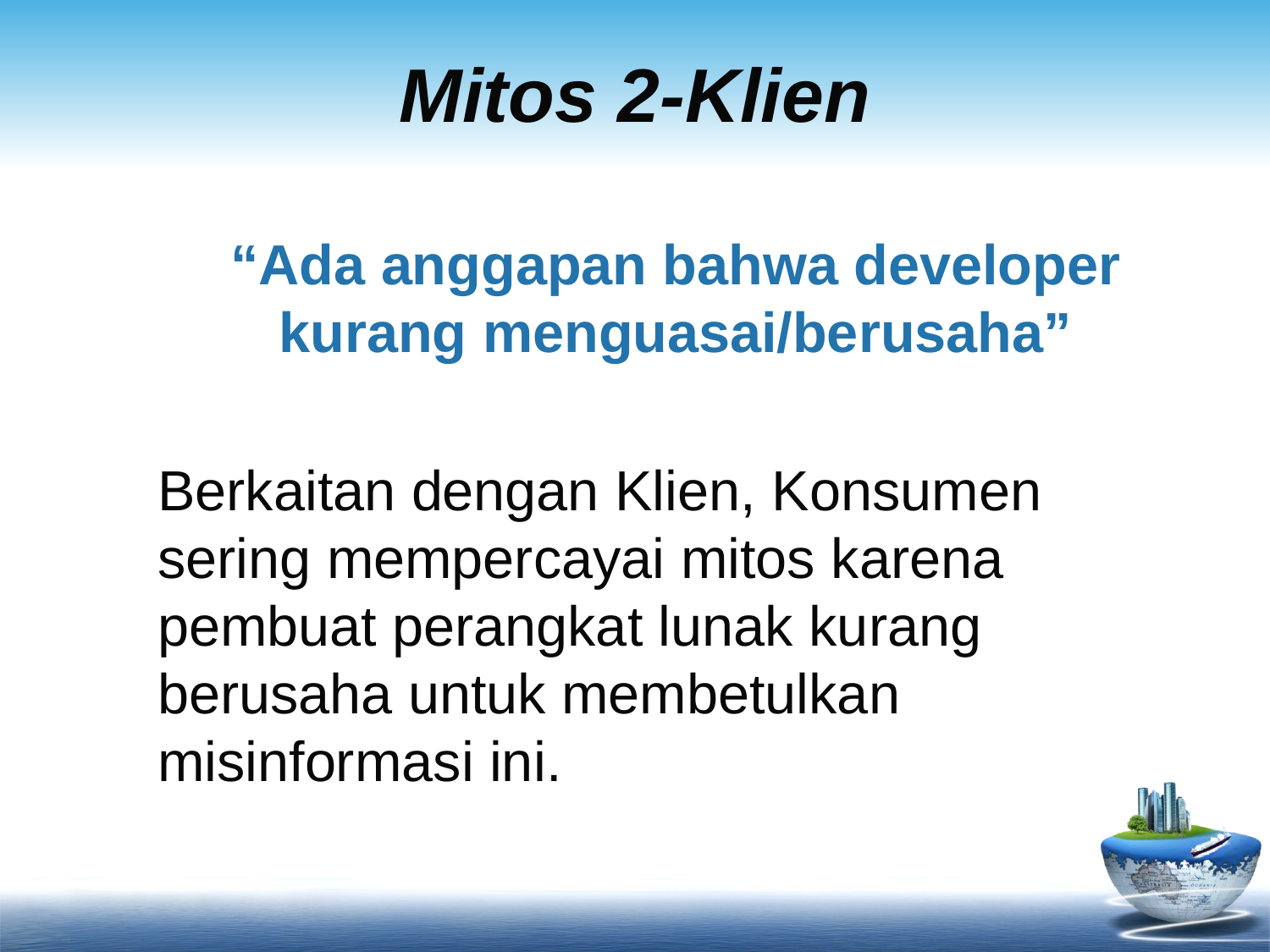

# Mitos 2-Klien
“Ada anggapan bahwa developer kurang menguasai/berusaha”

Berkaitan dengan Klien, Konsumen sering mempercayai mitos karena pembuat perangkat lunak kurang berusaha untuk membetulkan misinformasi ini.